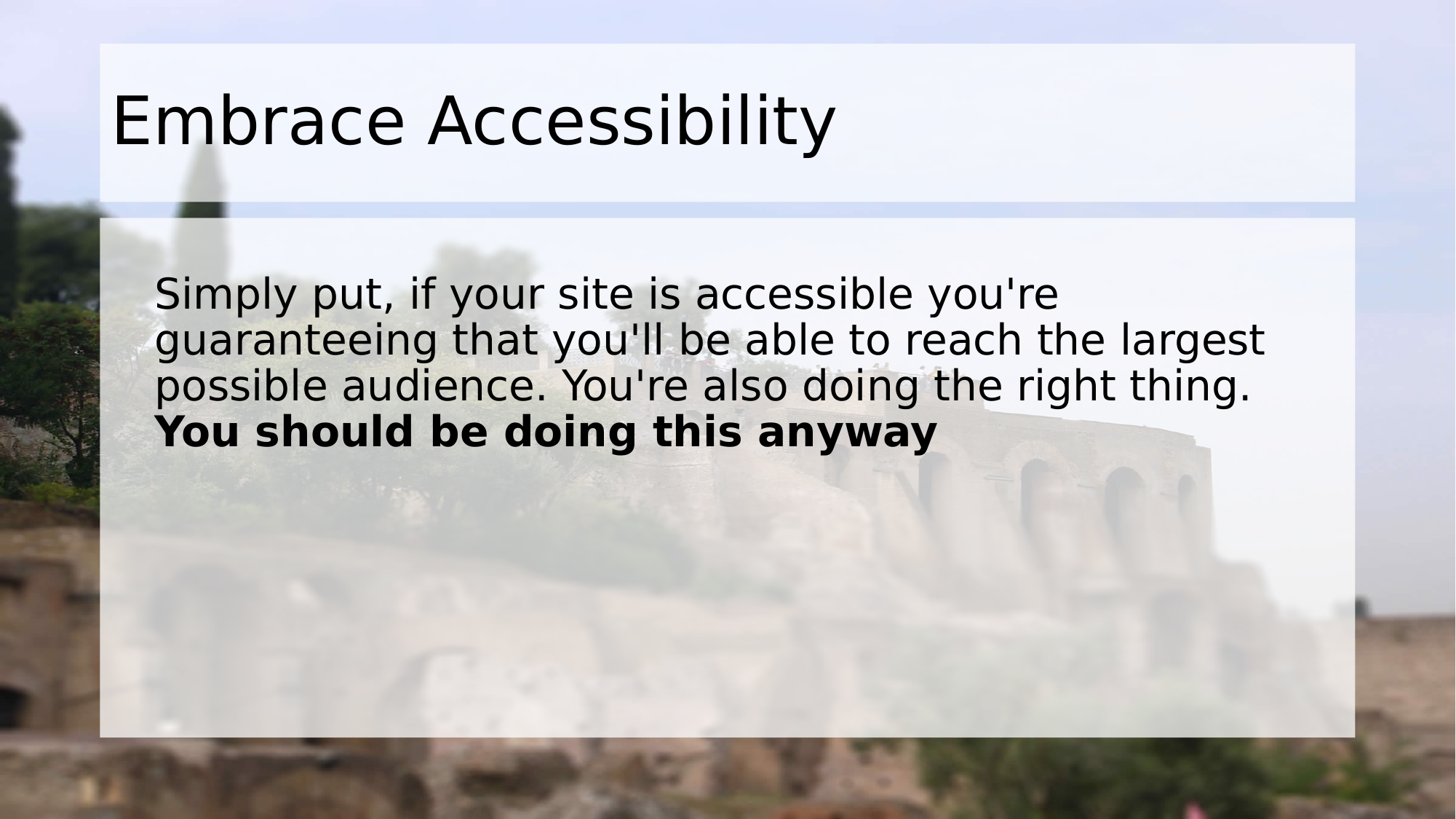

# Embrace Accessibility
Simply put, if your site is accessible you're guaranteeing that you'll be able to reach the largest possible audience. You're also doing the right thing. You should be doing this anyway